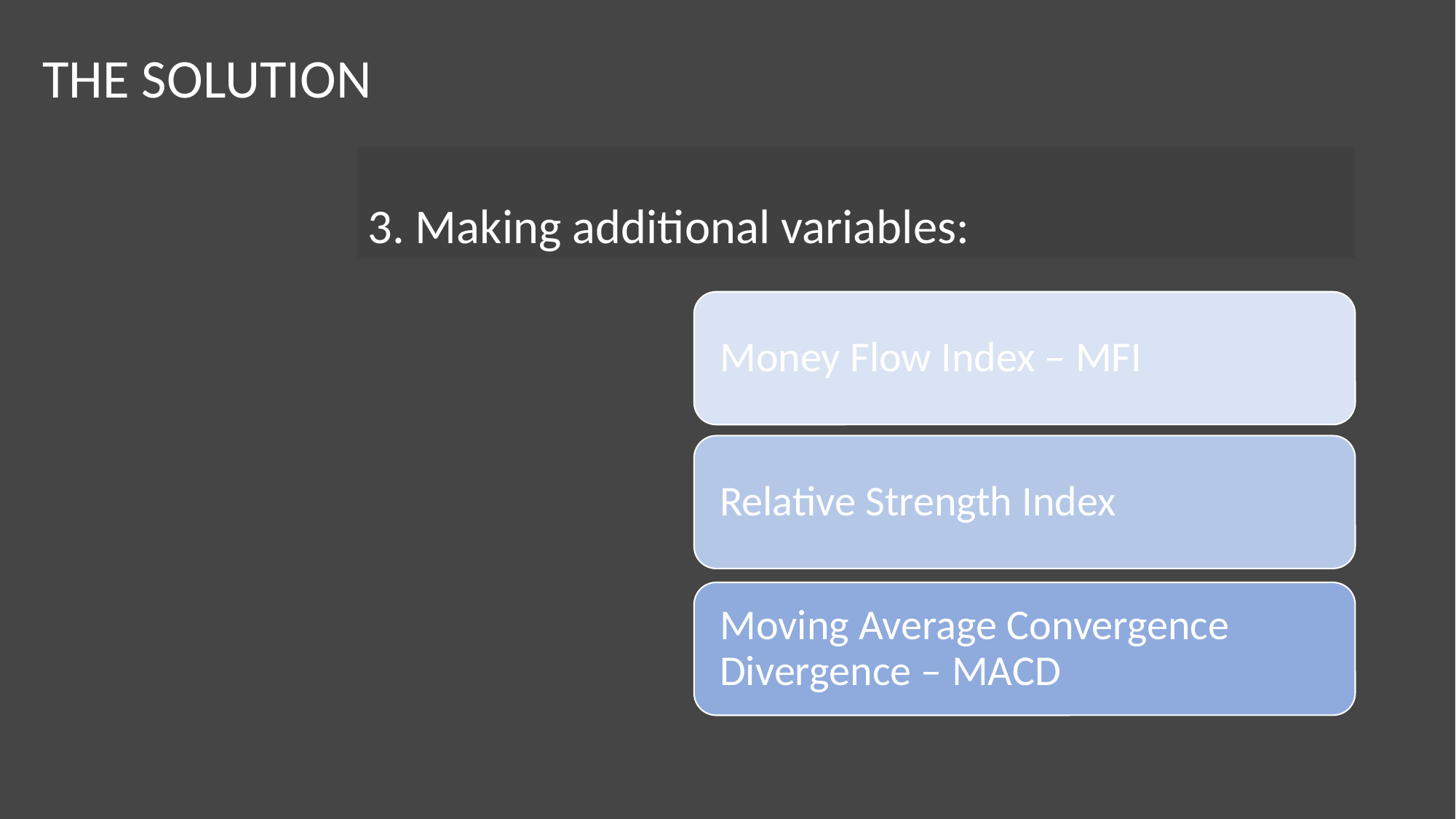

THE SOLUTION

3. Making additional variables:
Money Flow Index – MFI
Relative Strength Index
Moving Average Convergence Divergence – MACD